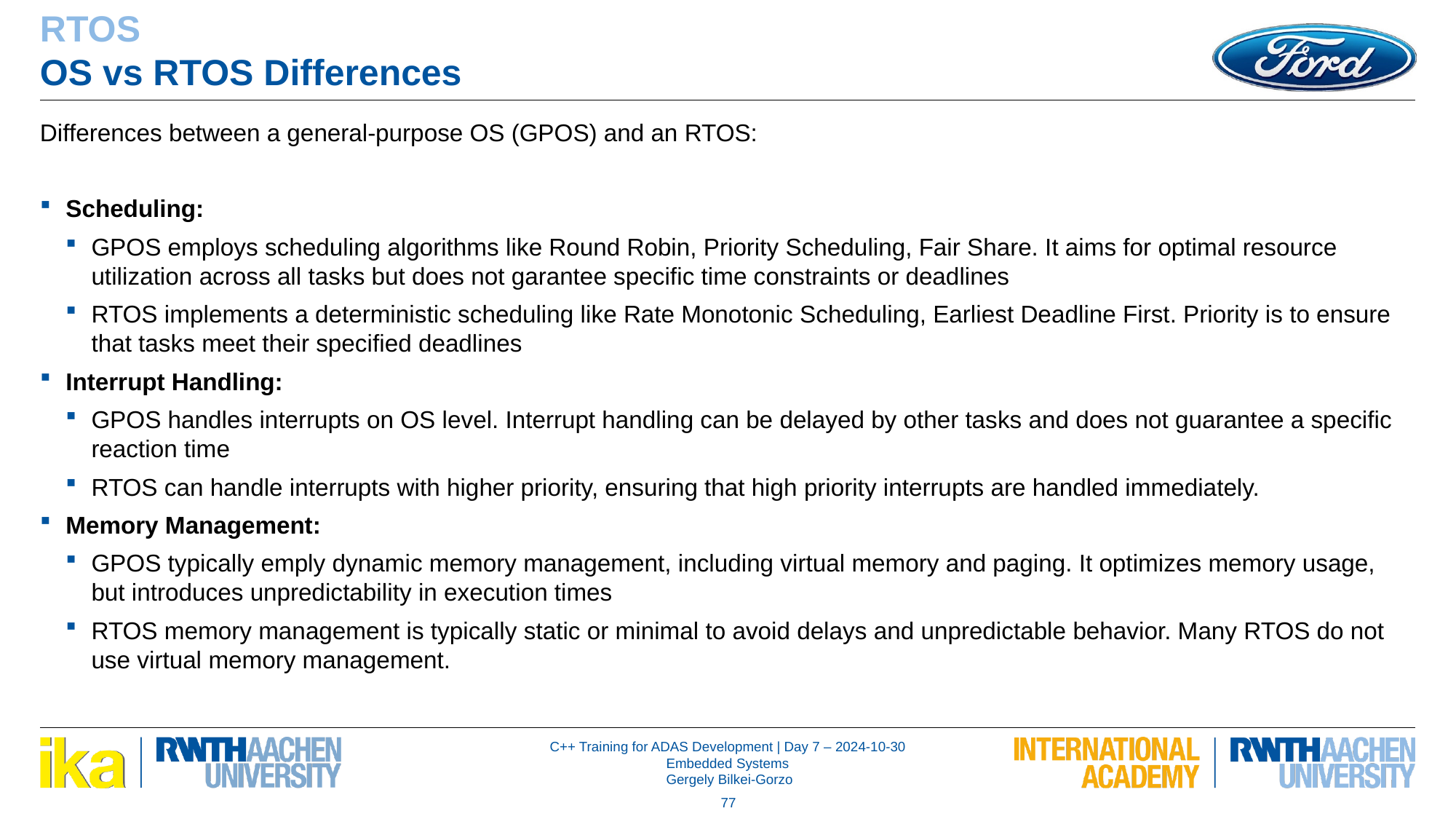

RTOS
OS vs RTOS Differences

Differences between a general-purpose OS (GPOS) and an RTOS:

Scheduling:
GPOS employs scheduling algorithms like Round Robin, Priority Scheduling, Fair Share. It aims for optimal resource utilization across all tasks but does not garantee specific time constraints or deadlines
RTOS implements a deterministic scheduling like Rate Monotonic Scheduling, Earliest Deadline First. Priority is to ensure that tasks meet their specified deadlines
Interrupt Handling:
GPOS handles interrupts on OS level. Interrupt handling can be delayed by other tasks and does not guarantee a specific reaction time
RTOS can handle interrupts with higher priority, ensuring that high priority interrupts are handled immediately.
Memory Management:
GPOS typically emply dynamic memory management, including virtual memory and paging. It optimizes memory usage, but introduces unpredictability in execution times
RTOS memory management is typically static or minimal to avoid delays and unpredictable behavior. Many RTOS do not use virtual memory management.
77